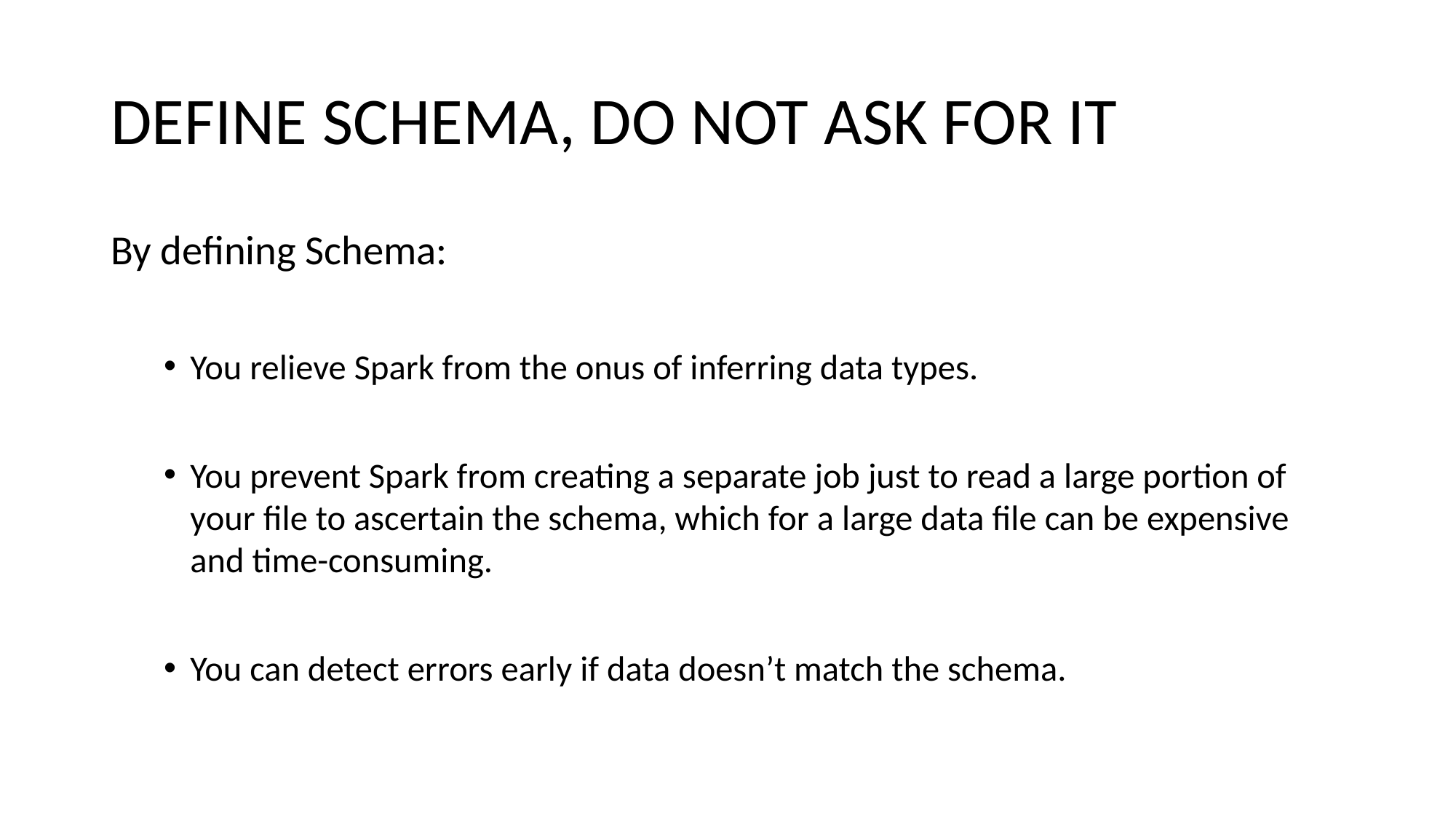

# DEFINE SCHEMA, DO NOT ASK FOR IT
By defining Schema:

You relieve Spark from the onus of inferring data types.

You prevent Spark from creating a separate job just to read a large portion of your file to ascertain the schema, which for a large data file can be expensive and time-consuming.

You can detect errors early if data doesn’t match the schema.